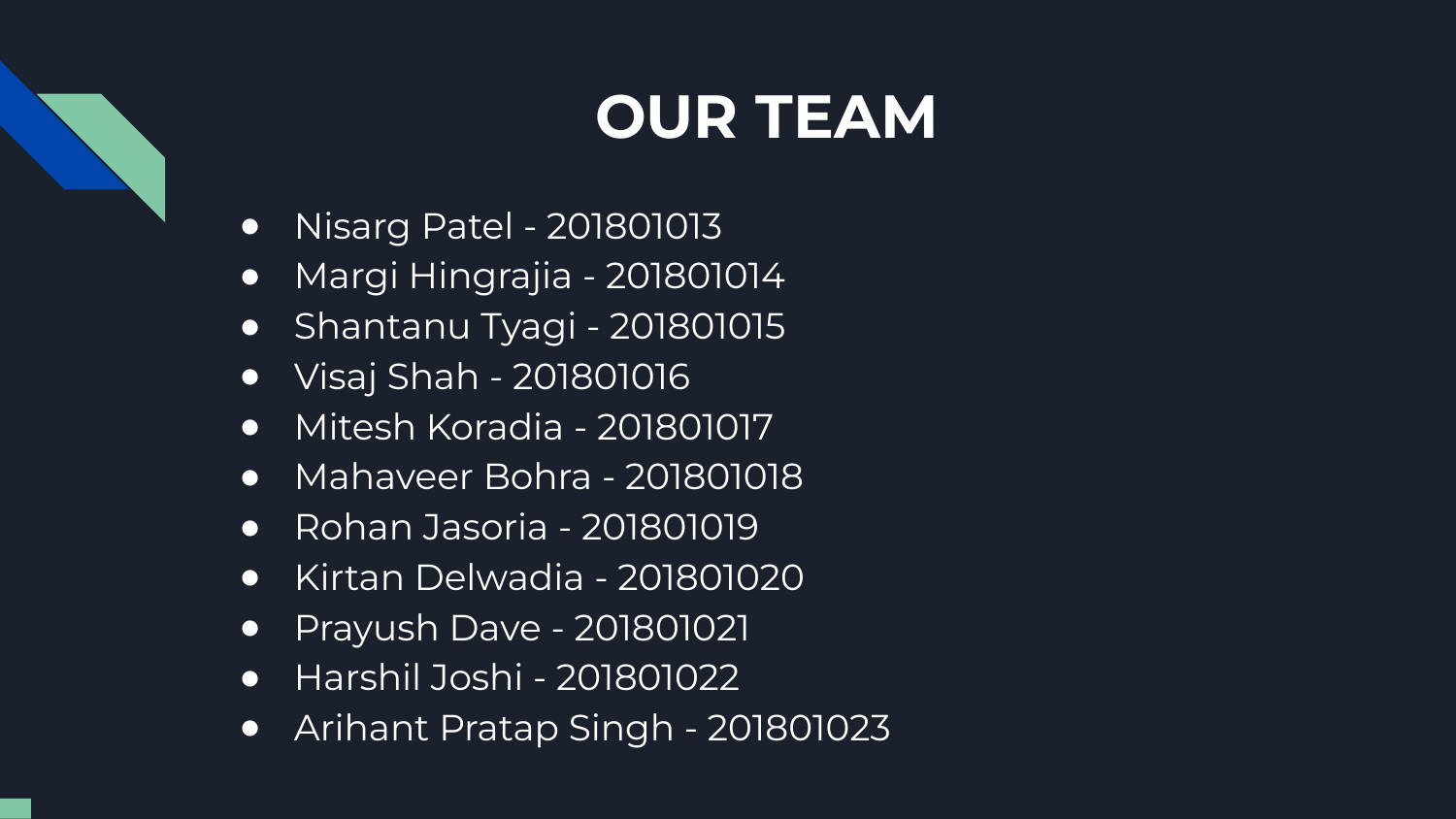

# OUR TEAM
Nisarg Patel - 201801013
Margi Hingrajia - 201801014
Shantanu Tyagi - 201801015
Visaj Shah - 201801016
Mitesh Koradia - 201801017
Mahaveer Bohra - 201801018
Rohan Jasoria - 201801019
Kirtan Delwadia - 201801020
Prayush Dave - 201801021
Harshil Joshi - 201801022
Arihant Pratap Singh - 201801023